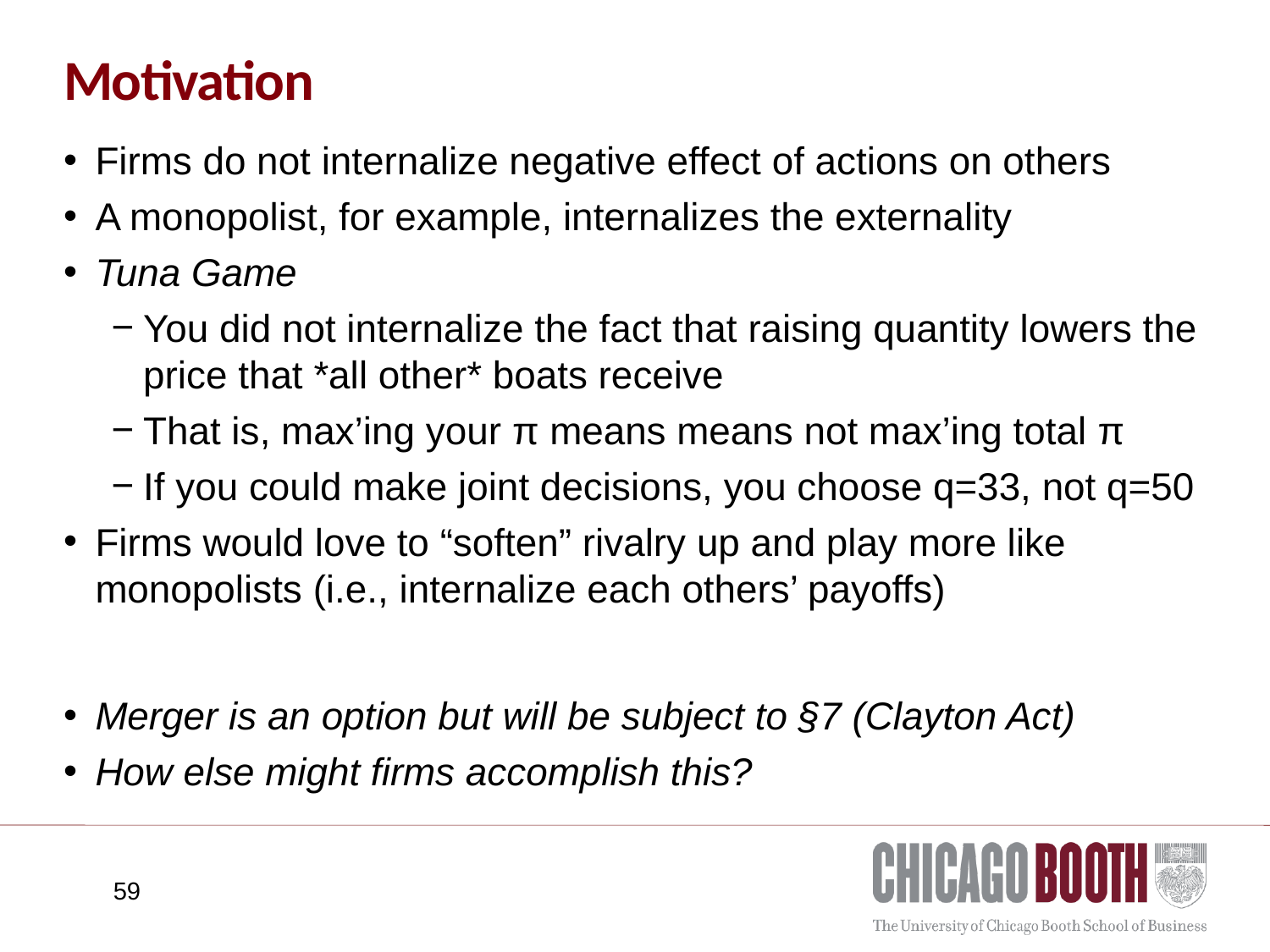

# Motivation
Firms do not internalize negative effect of actions on others
A monopolist, for example, internalizes the externality
Tuna Game
You did not internalize the fact that raising quantity lowers the price that *all other* boats receive
That is, max’ing your π means means not max’ing total π
If you could make joint decisions, you choose q=33, not q=50
Firms would love to “soften” rivalry up and play more like monopolists (i.e., internalize each others’ payoffs)

Merger is an option but will be subject to §7 (Clayton Act)
How else might firms accomplish this?